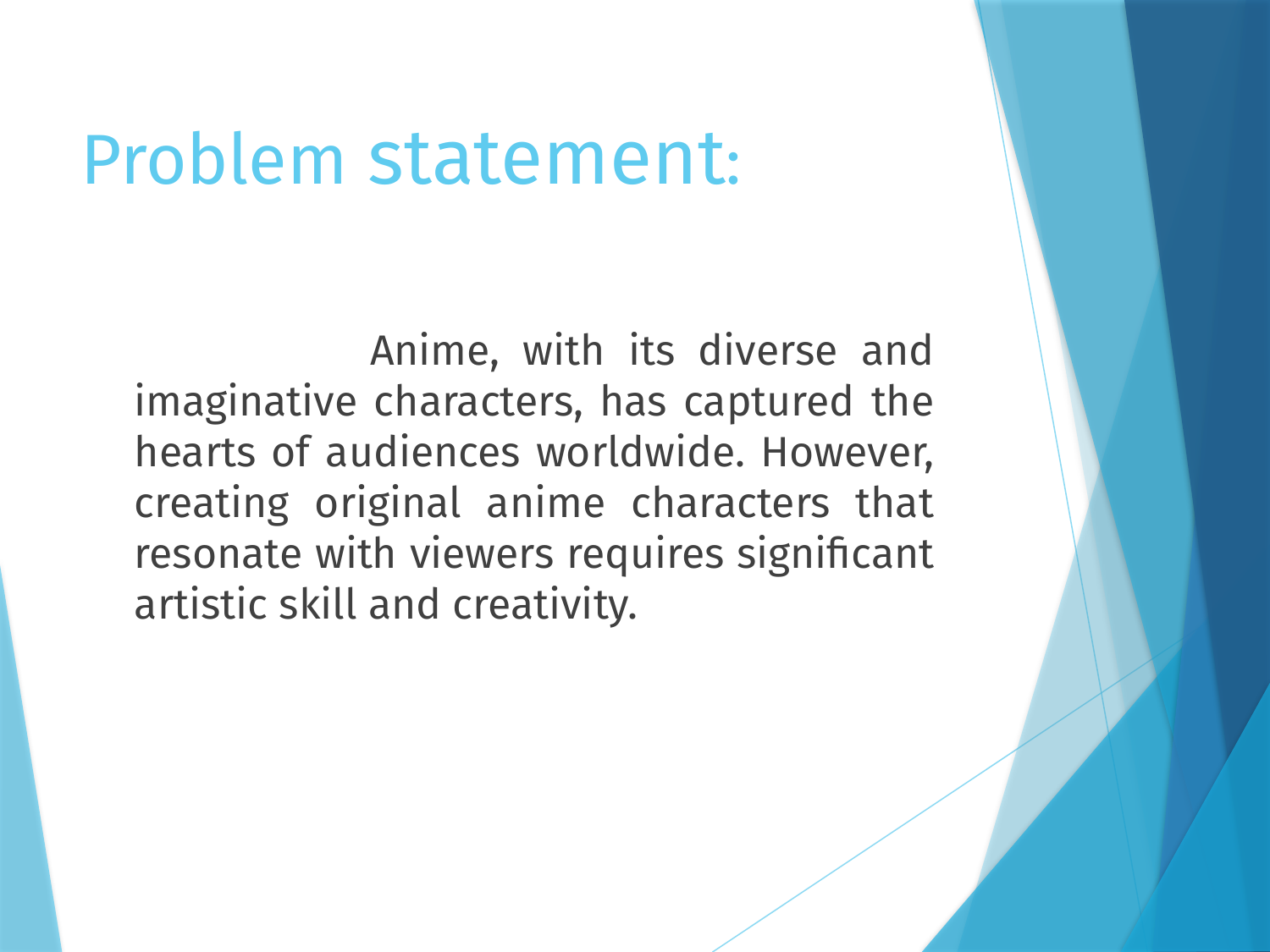

# Problem statement:
           Anime, with its diverse and imaginative characters, has captured the hearts of audiences worldwide. However, creating original anime characters that resonate with viewers requires significant artistic skill and creativity.